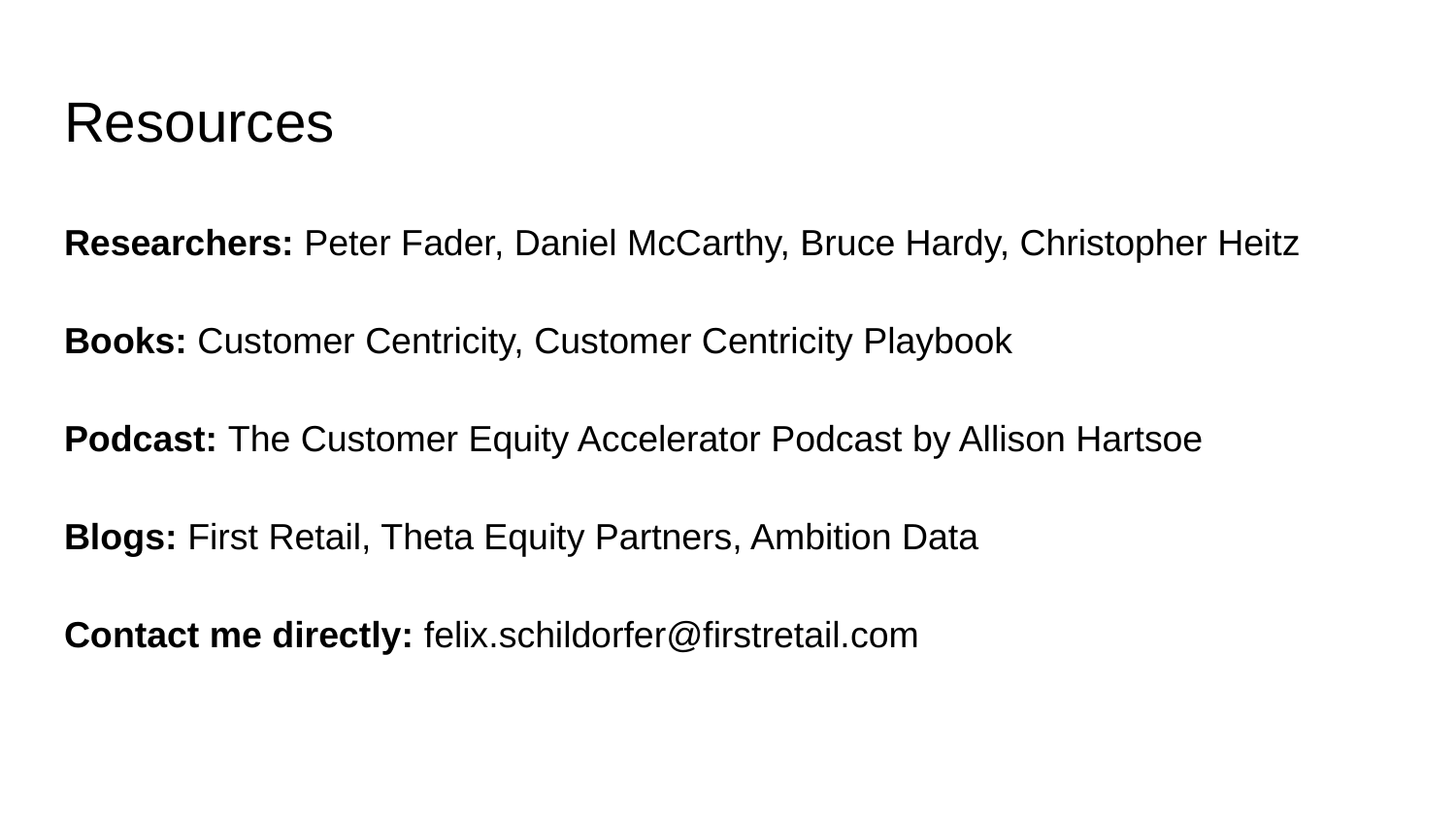

# Resources
Researchers: Peter Fader, Daniel McCarthy, Bruce Hardy, Christopher Heitz
Books: Customer Centricity, Customer Centricity Playbook
Podcast: The Customer Equity Accelerator Podcast by Allison Hartsoe
Blogs: First Retail, Theta Equity Partners, Ambition Data
Contact me directly: felix.schildorfer@firstretail.com